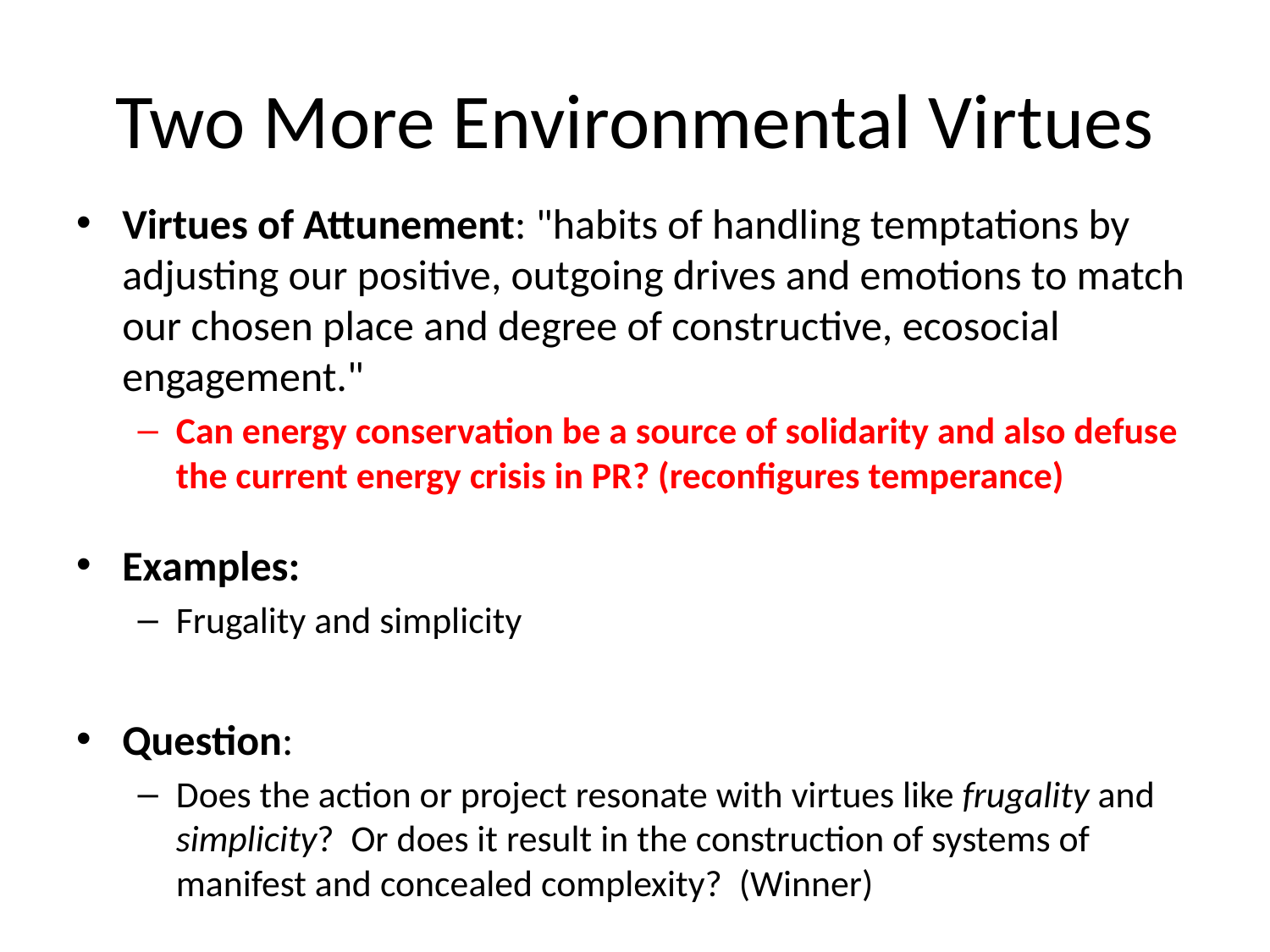

# Two More Environmental Virtues
Virtues of Attunement: "habits of handling temptations by adjusting our positive, outgoing drives and emotions to match our chosen place and degree of constructive, ecosocial engagement."
Can energy conservation be a source of solidarity and also defuse the current energy crisis in PR? (reconfigures temperance)

Examples:
Frugality and simplicity

Question:
Does the action or project resonate with virtues like frugality and simplicity?  Or does it result in the construction of systems of manifest and concealed complexity?  (Winner)